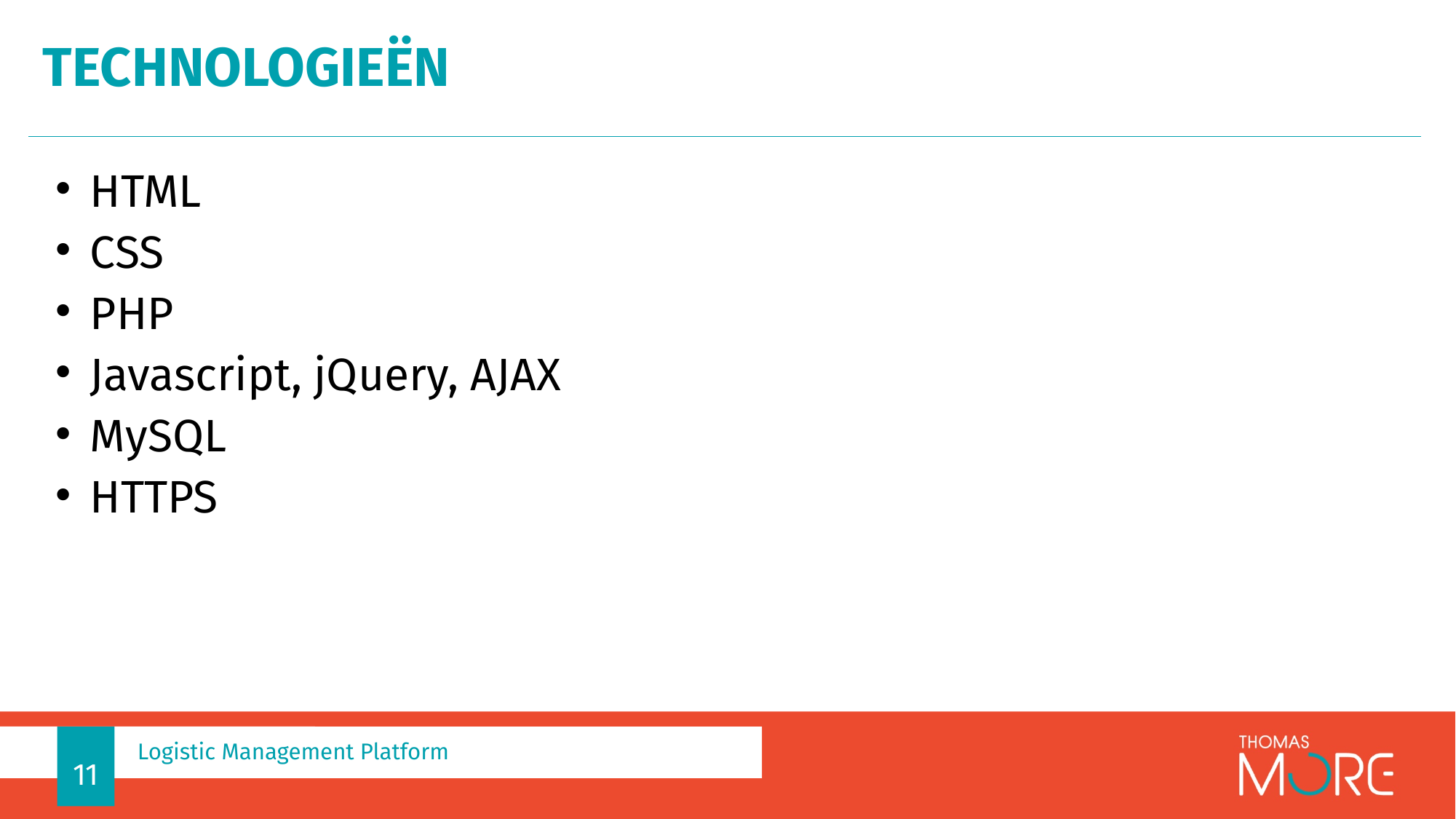

# Technologieën
HTML
CSS
PHP
Javascript, jQuery, AJAX
MySQL
HTTPS
11
Logistic Management Platform